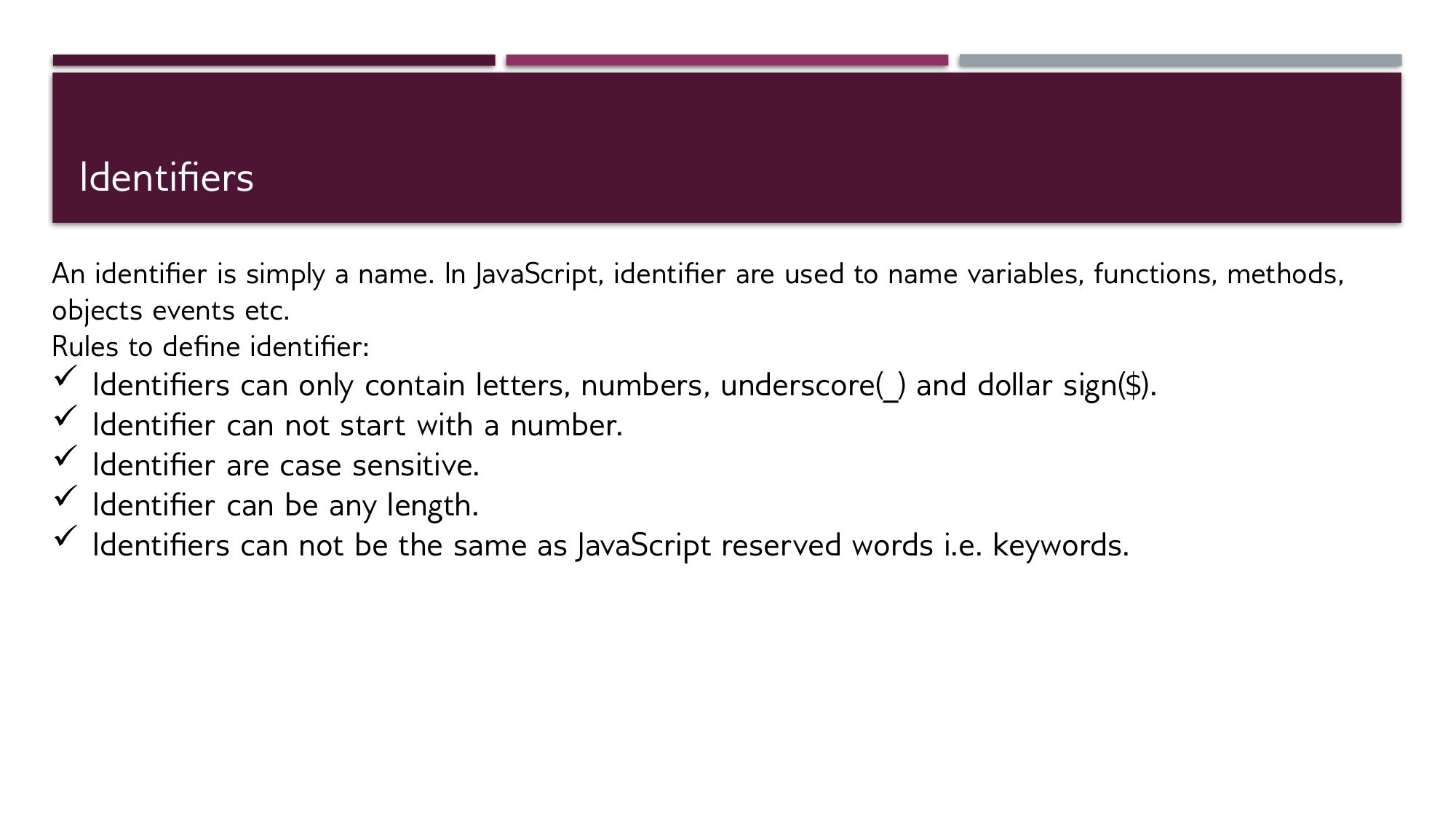

# Identifiers
An identifier is simply a name. In JavaScript, identifier are used to name variables, functions, methods, objects events etc.
Rules to define identifier:
Identifiers can only contain letters, numbers, underscore(_) and dollar sign($).
Identifier can not start with a number.
Identifier are case sensitive.
Identifier can be any length.
Identifiers can not be the same as JavaScript reserved words i.e. keywords.